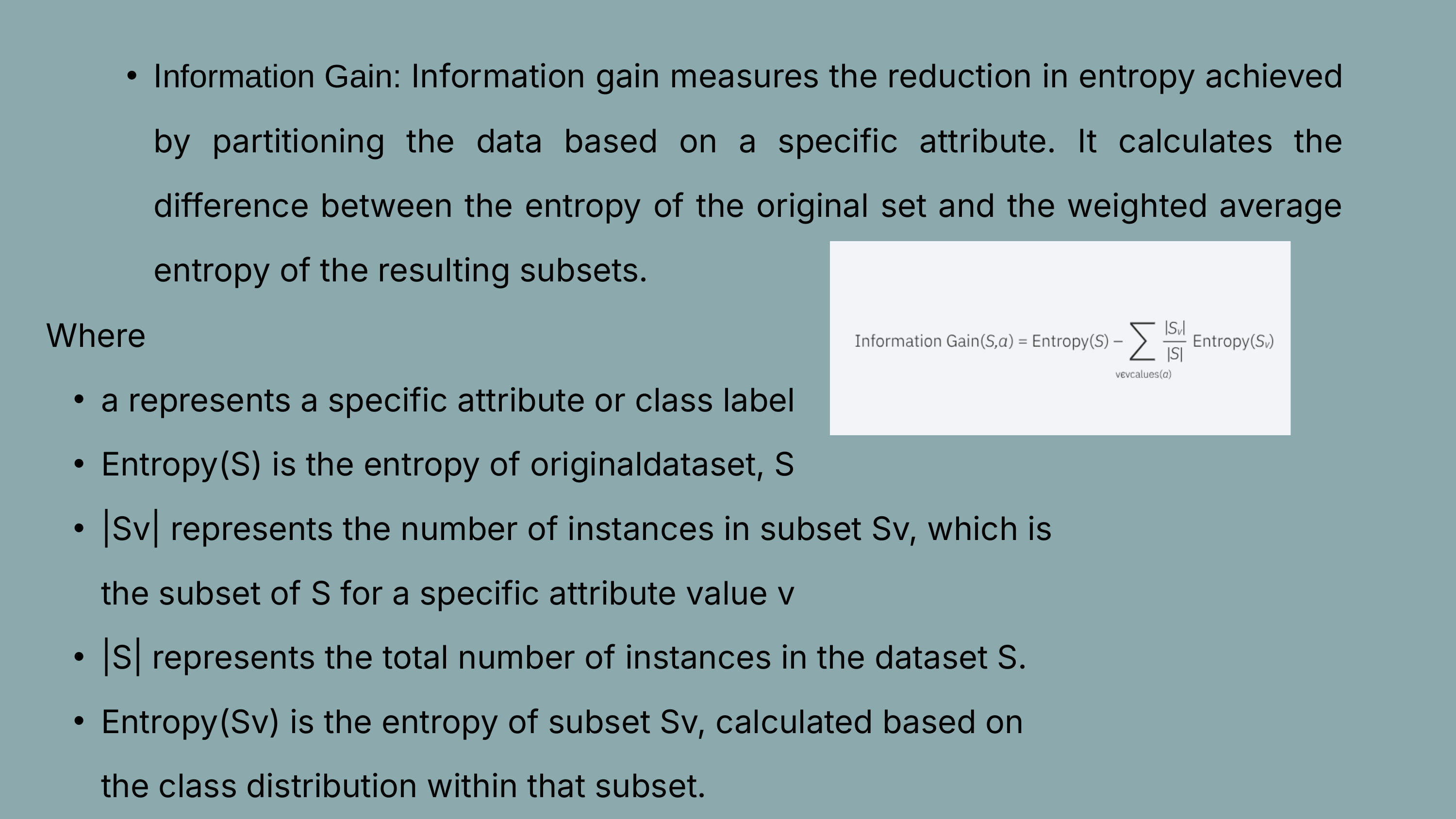

Information Gain: Information gain measures the reduction in entropy achieved by partitioning the data based on a specific attribute. It calculates the difference between the entropy of the original set and the weighted average entropy of the resulting subsets.

Where
a represents a specific attribute or class label
Entropy(S) is the entropy of originaldataset, S
|Sv| represents the number of instances in subset Sv, which is the subset of S for a specific attribute value v
|S| represents the total number of instances in the dataset S.
Entropy(Sv) is the entropy of subset Sv, calculated based on the class distribution within that subset.